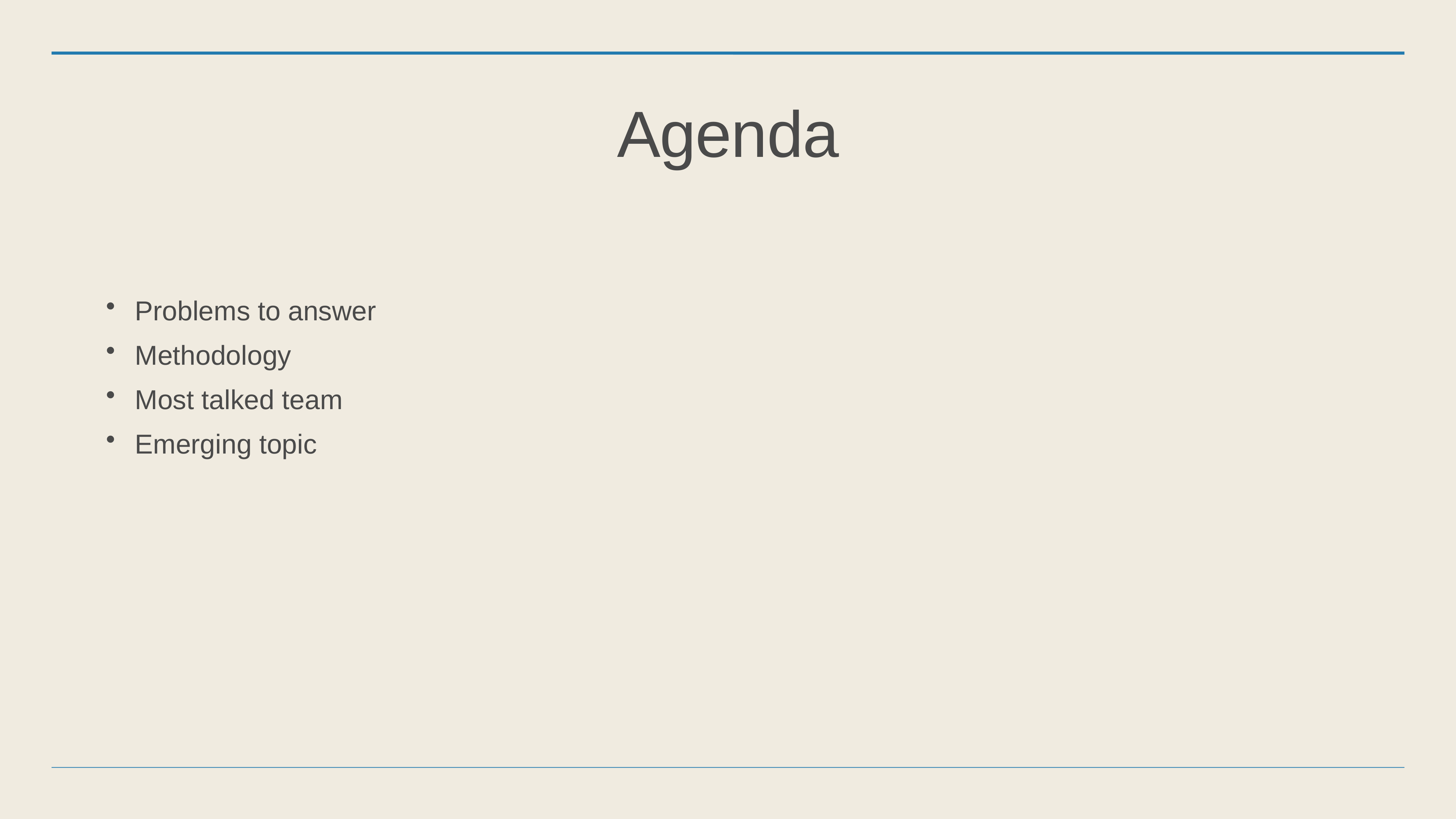

# Agenda
Problems to answer
Methodology
Most talked team
Emerging topic